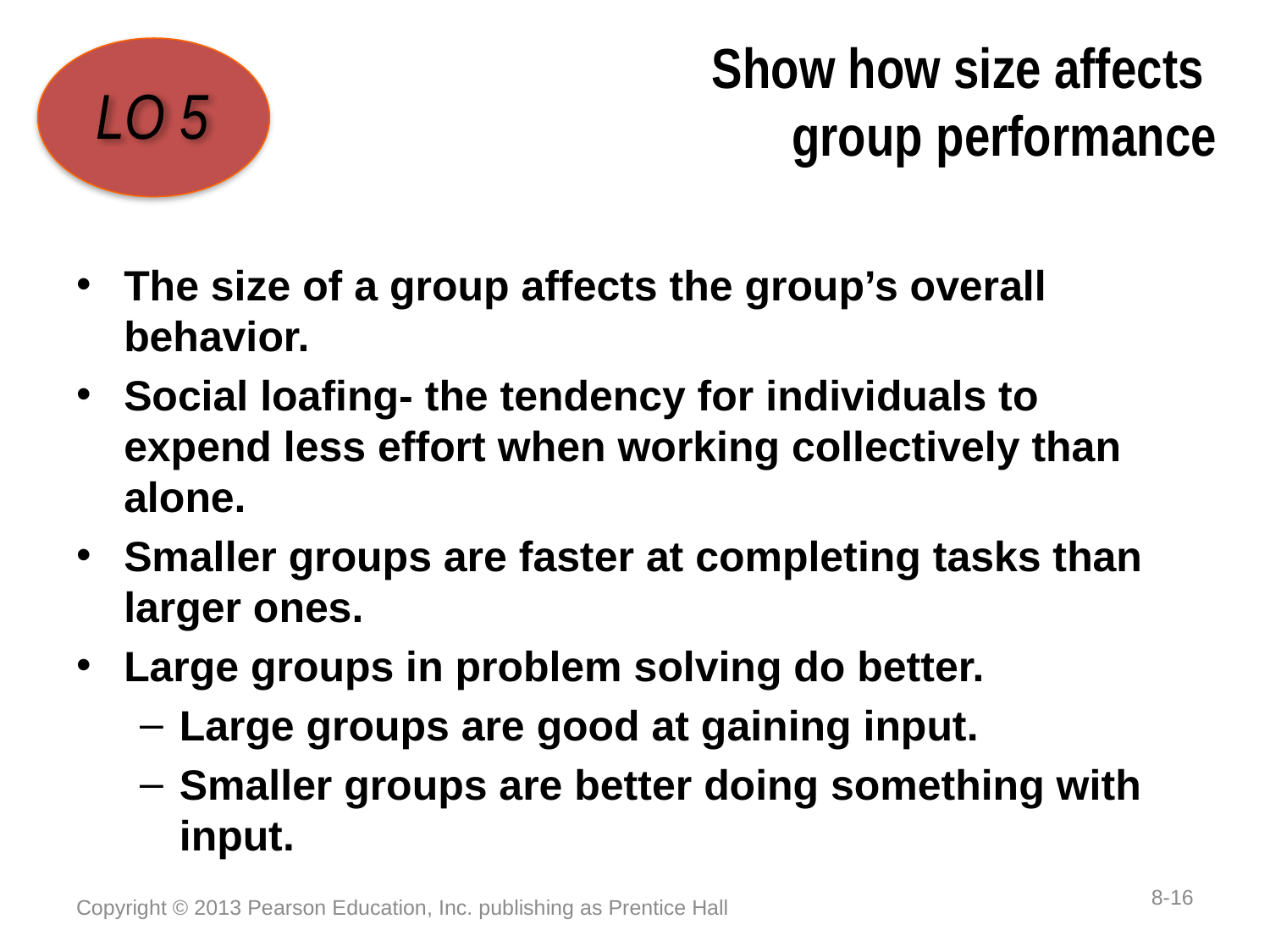

# Show how size affects group performance

LO 5
The size of a group affects the group’s overall behavior.
Social loafing- the tendency for individuals to expend less effort when working collectively than alone.
Smaller groups are faster at completing tasks than larger ones.
Large groups in problem solving do better.
Large groups are good at gaining input.
Smaller groups are better doing something with input.

8-16
Copyright © 2013 Pearson Education, Inc. publishing as Prentice Hall